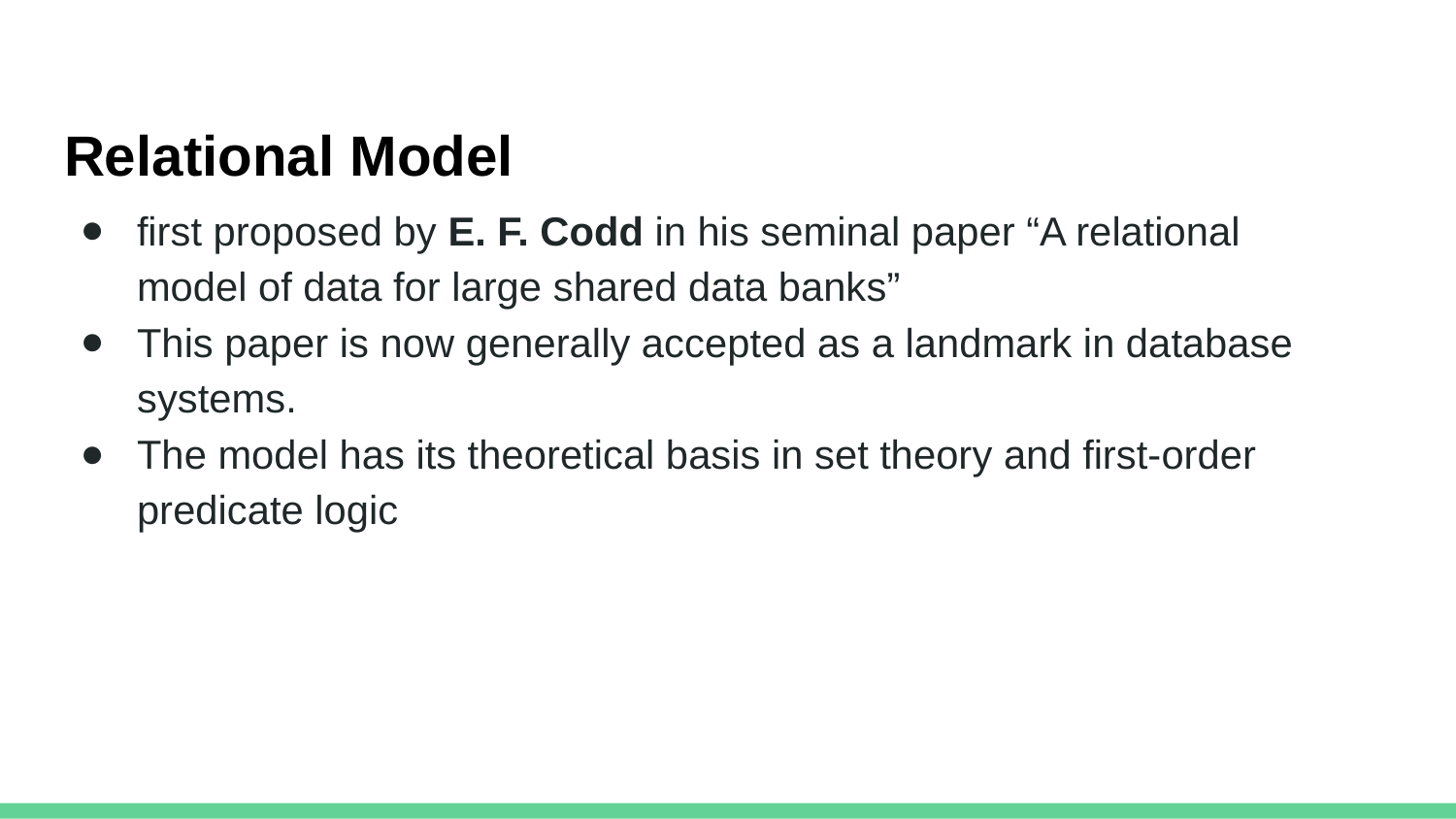

# Relational Model

first proposed by E. F. Codd in his seminal paper “A relational model of data for large shared data banks”
This paper is now generally accepted as a landmark in database systems.
The model has its theoretical basis in set theory and first-order predicate logic